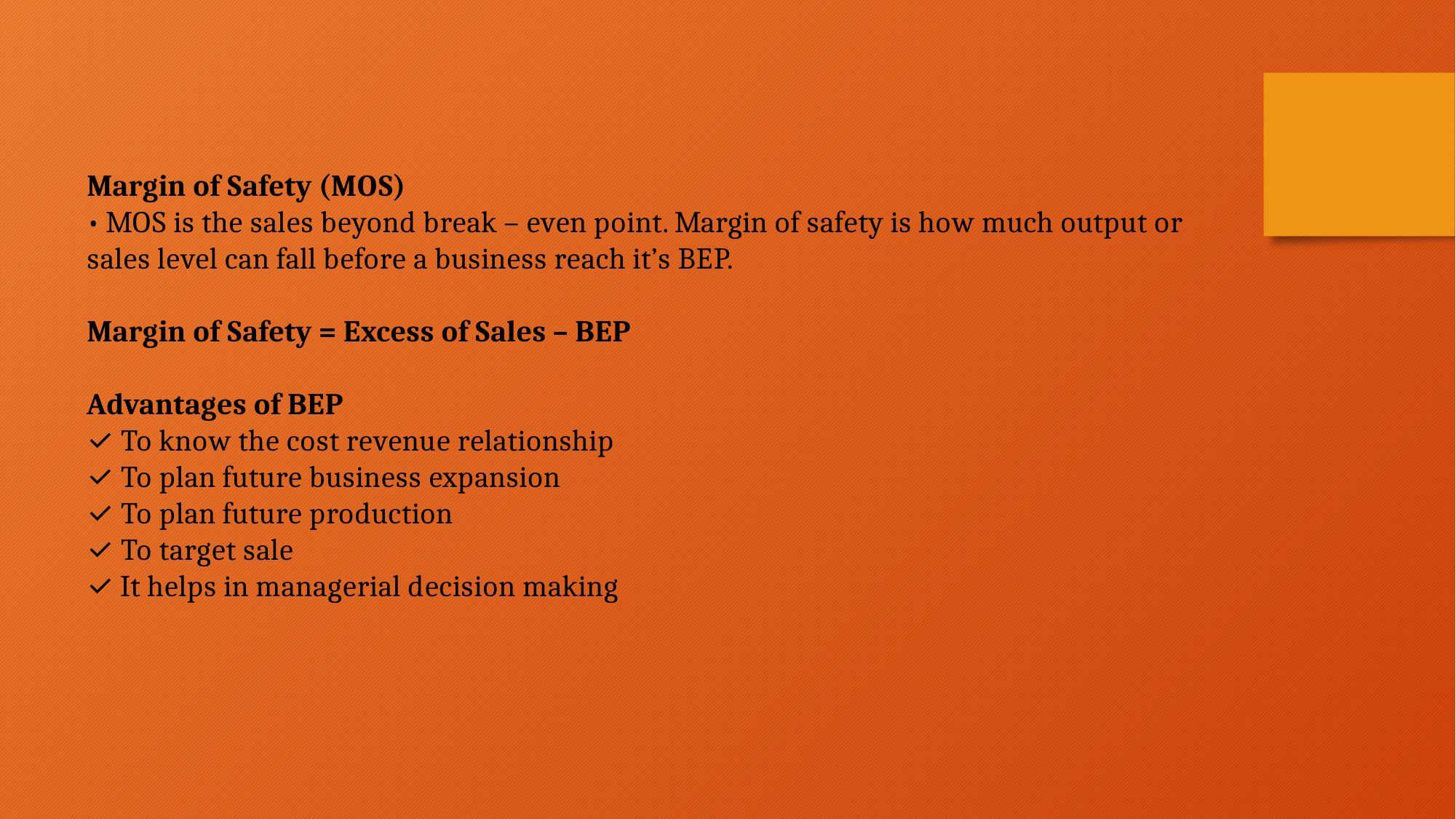

Margin of Safety (MOS)
• MOS is the sales beyond break – even point. Margin of safety is how much output or
sales level can fall before a business reach it’s BEP.

Margin of Safety = Excess of Sales – BEP

Advantages of BEP
✓ To know the cost revenue relationship
✓ To plan future business expansion
✓ To plan future production
✓ To target sale
✓ It helps in managerial decision making